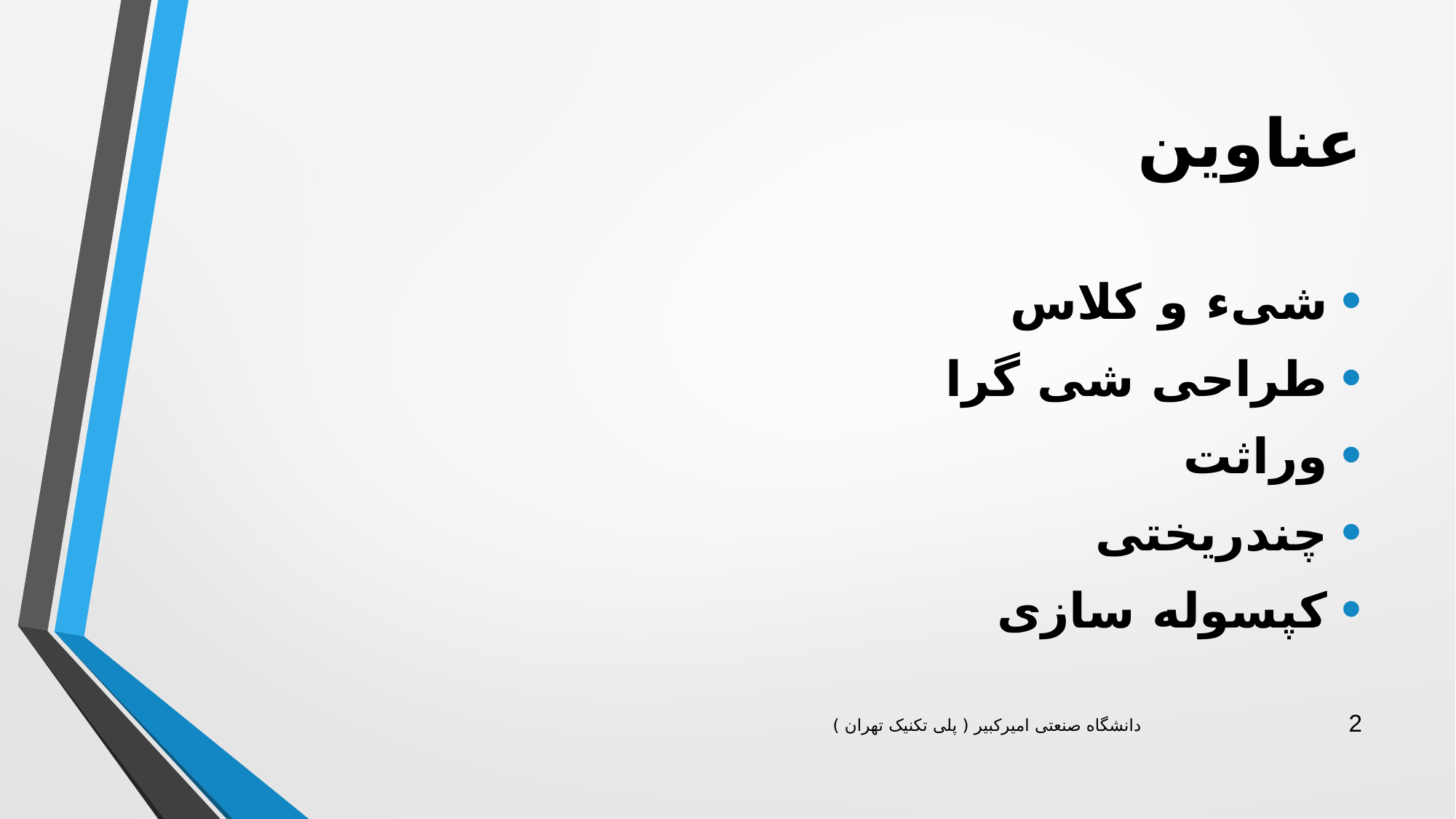

# عناوین
شیء و کلاس
طراحی شی گرا
وراثت
چندریختی
کپسوله سازی
2
دانشگاه صنعتی امیرکبیر ( پلی تکنیک تهران )